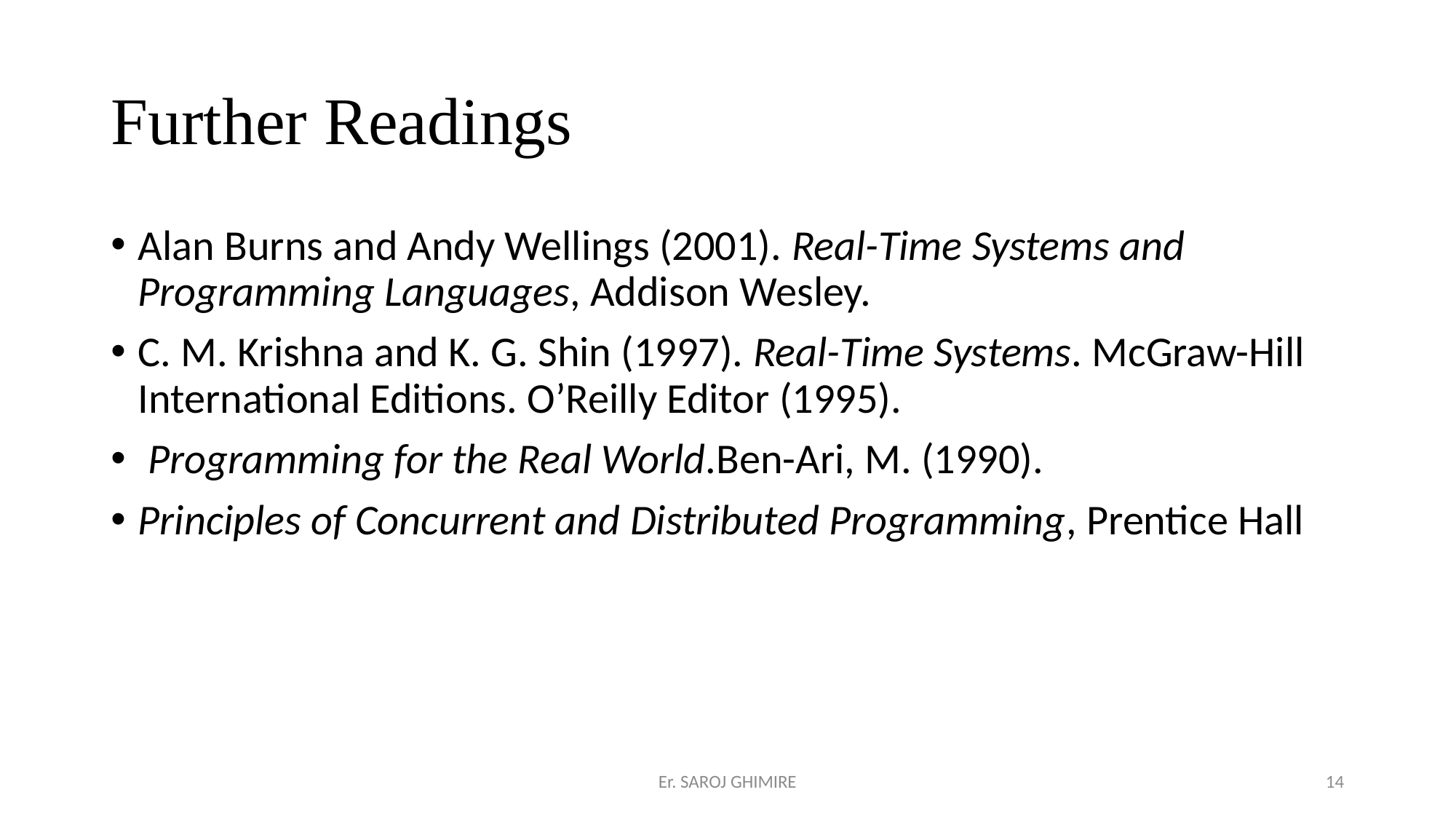

# Further Readings
Alan Burns and Andy Wellings (2001). Real-Time Systems and Programming Languages, Addison Wesley.
C. M. Krishna and K. G. Shin (1997). Real-Time Systems. McGraw-Hill International Editions. O’Reilly Editor (1995).
 Programming for the Real World.Ben-Ari, M. (1990).
Principles of Concurrent and Distributed Programming, Prentice Hall
Er. SAROJ GHIMIRE
14